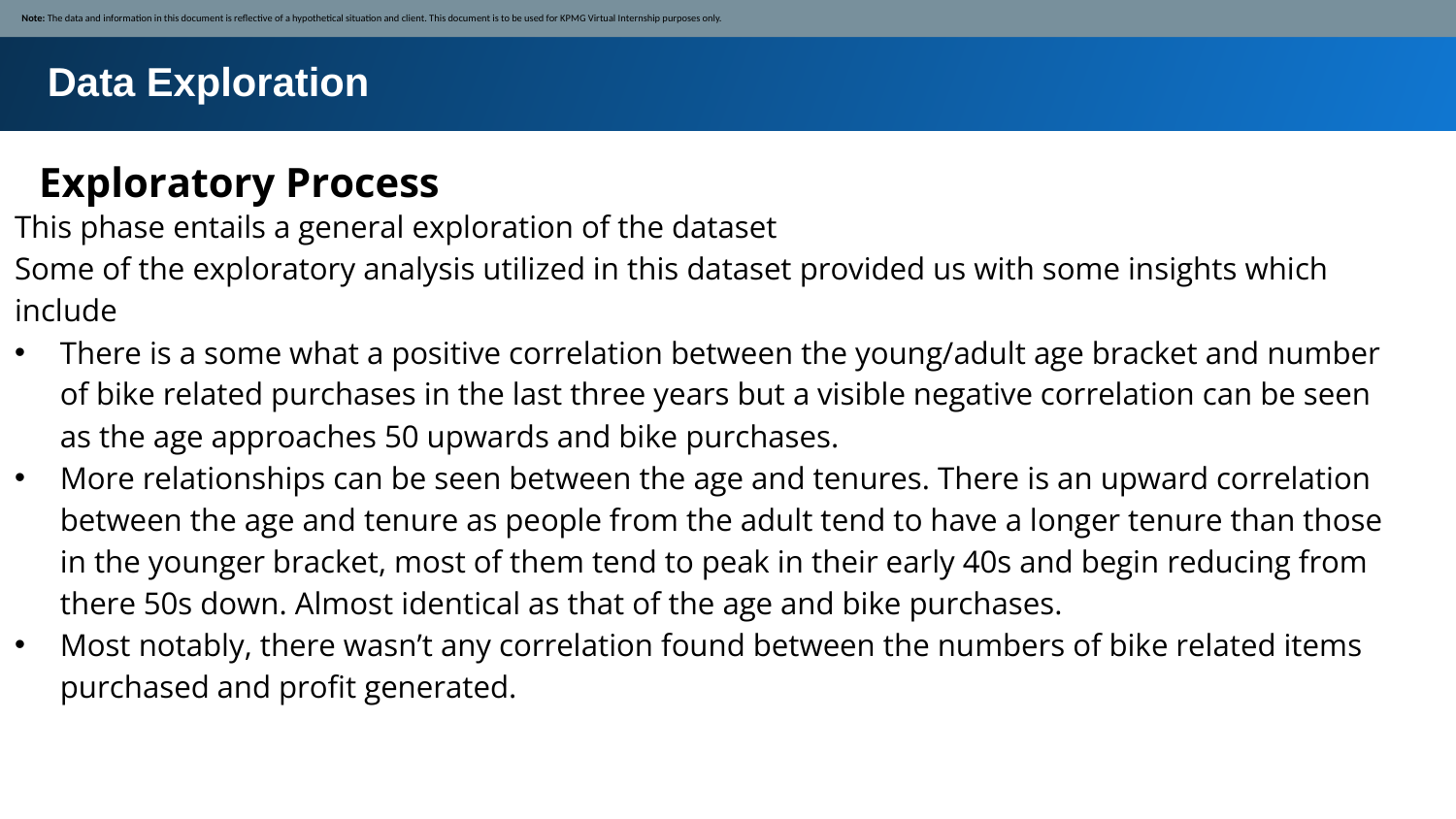

Note: The data and information in this document is reflective of a hypothetical situation and client. This document is to be used for KPMG Virtual Internship purposes only.
Data Exploration
Exploratory Process
This phase entails a general exploration of the dataset
Some of the exploratory analysis utilized in this dataset provided us with some insights which include
There is a some what a positive correlation between the young/adult age bracket and number of bike related purchases in the last three years but a visible negative correlation can be seen as the age approaches 50 upwards and bike purchases.
More relationships can be seen between the age and tenures. There is an upward correlation between the age and tenure as people from the adult tend to have a longer tenure than those in the younger bracket, most of them tend to peak in their early 40s and begin reducing from there 50s down. Almost identical as that of the age and bike purchases.
Most notably, there wasn’t any correlation found between the numbers of bike related items purchased and profit generated.